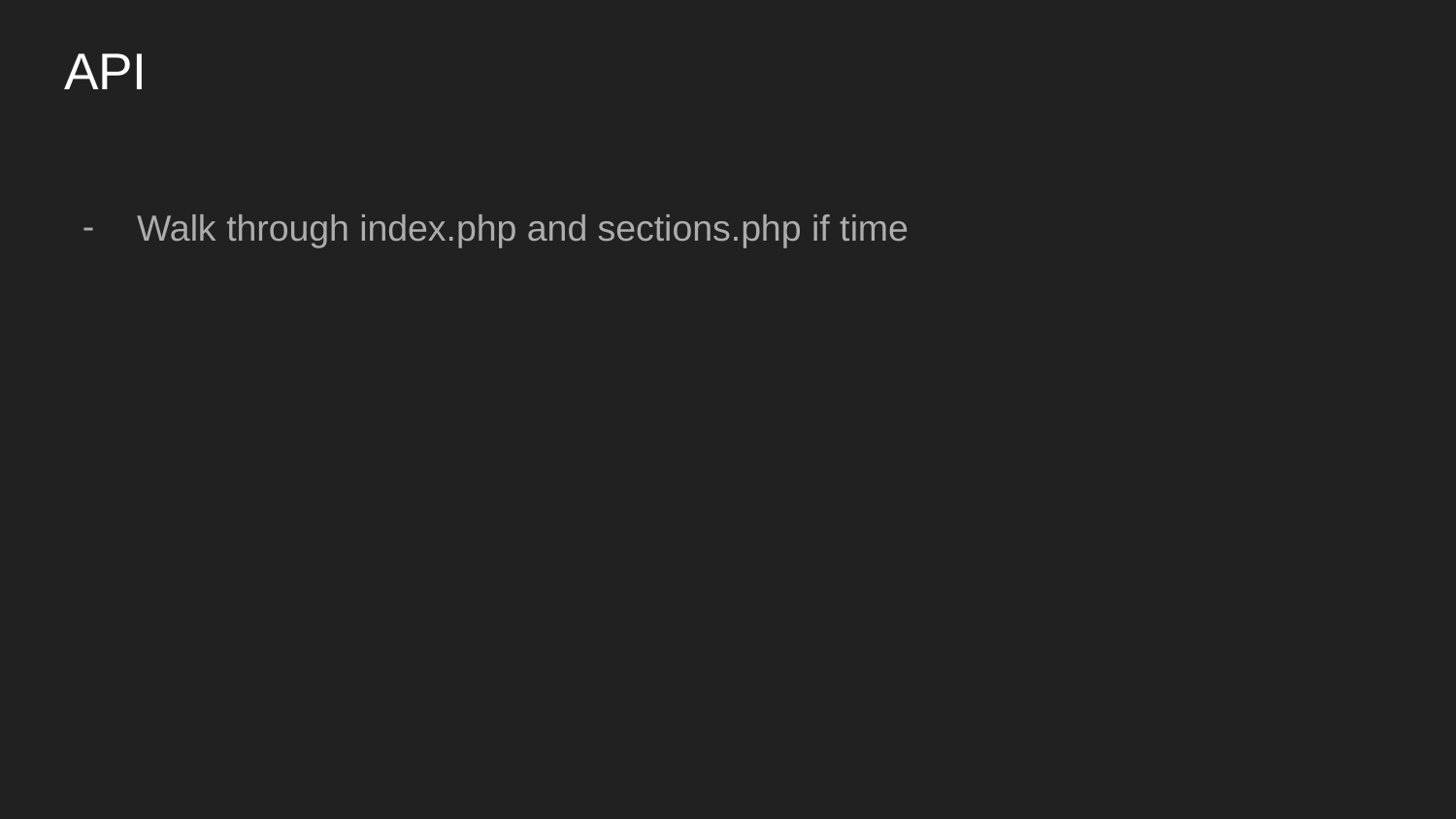

# API
Walk through index.php and sections.php if time